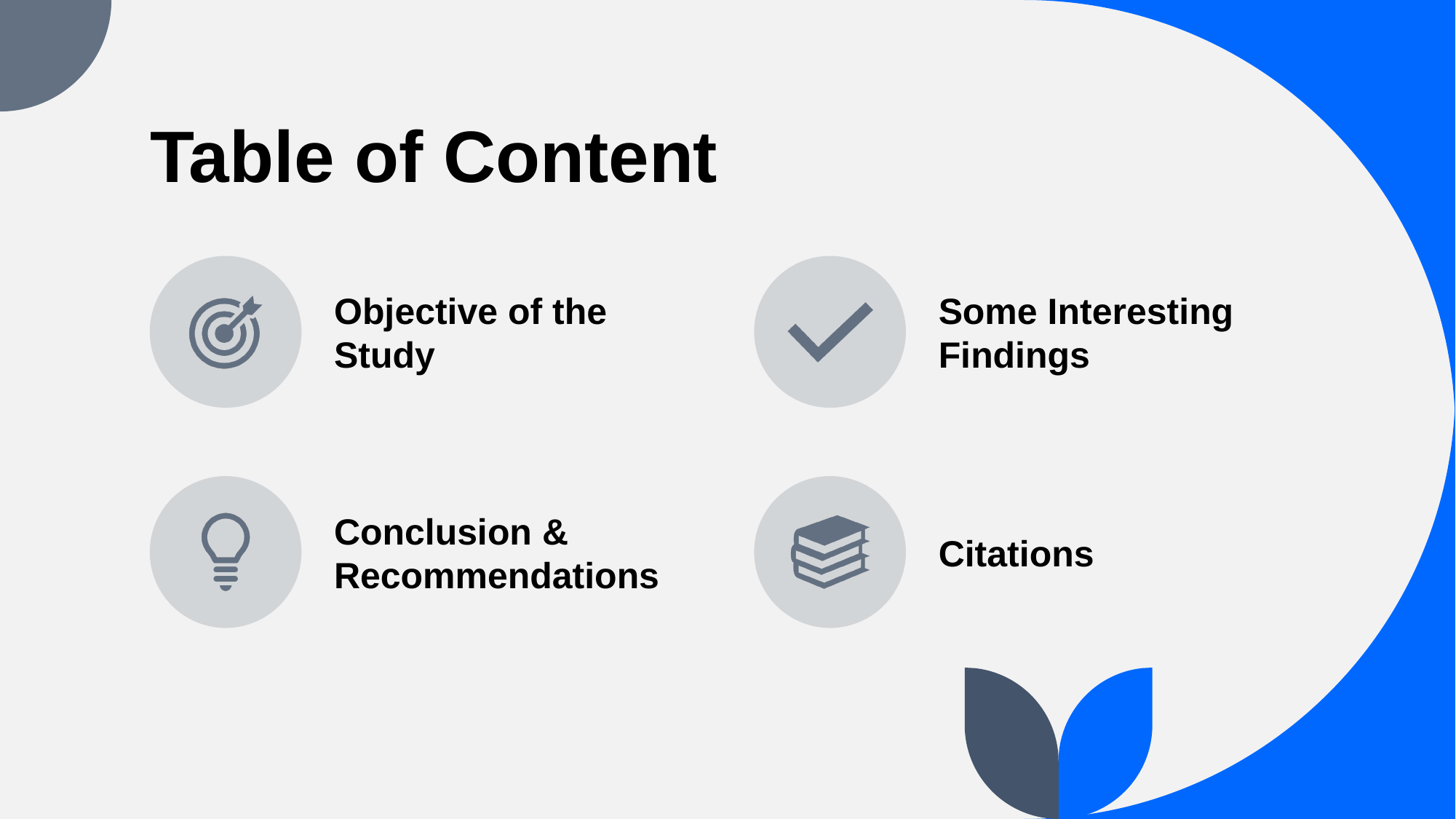

# Table of Content
Objective of the Study
Some Interesting Findings
Conclusion & Recommendations
Citations